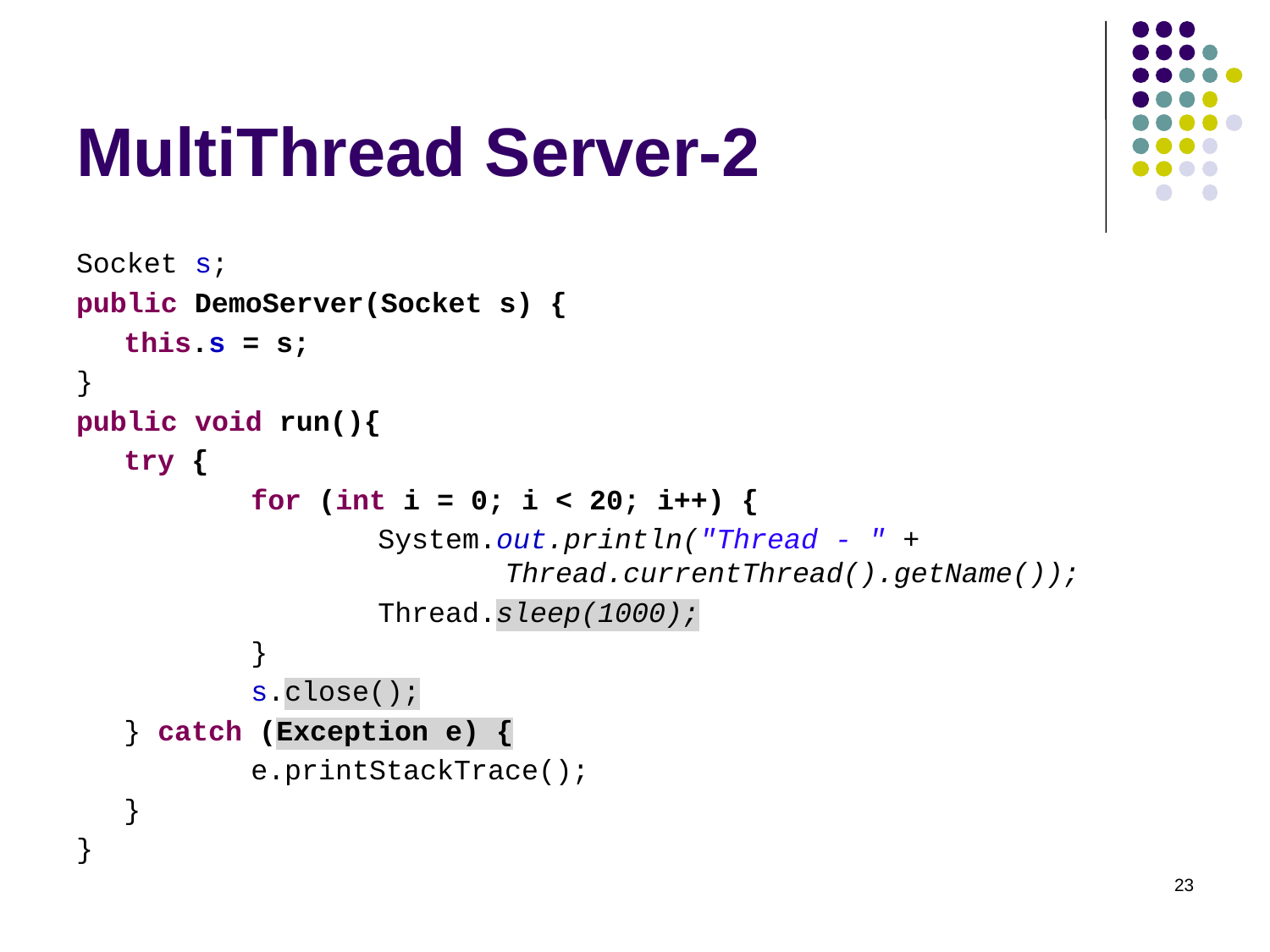

# MultiThread Server-2
Socket s;
public DemoServer(Socket s) {
	this.s = s;
}
public void run(){
	try {
		for (int i = 0; i < 20; i++) {
			System.out.println("Thread - " + 					Thread.currentThread().getName());
			Thread.sleep(1000);
		}
		s.close();
	} catch (Exception e) {
		e.printStackTrace();
	}
}
23